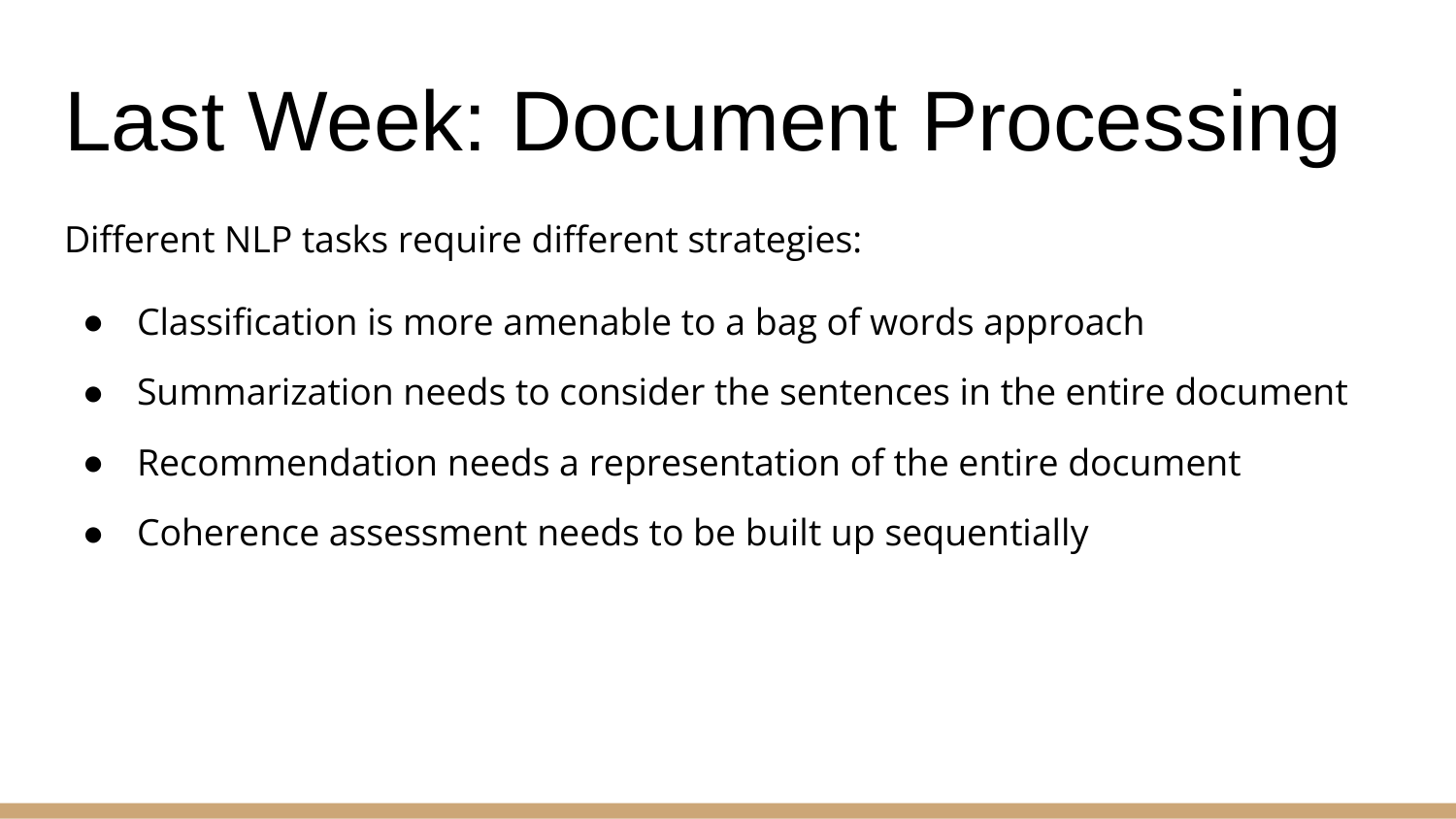

# Last Week: Document Processing
Different NLP tasks require different strategies:
Classification is more amenable to a bag of words approach
Summarization needs to consider the sentences in the entire document
Recommendation needs a representation of the entire document
Coherence assessment needs to be built up sequentially